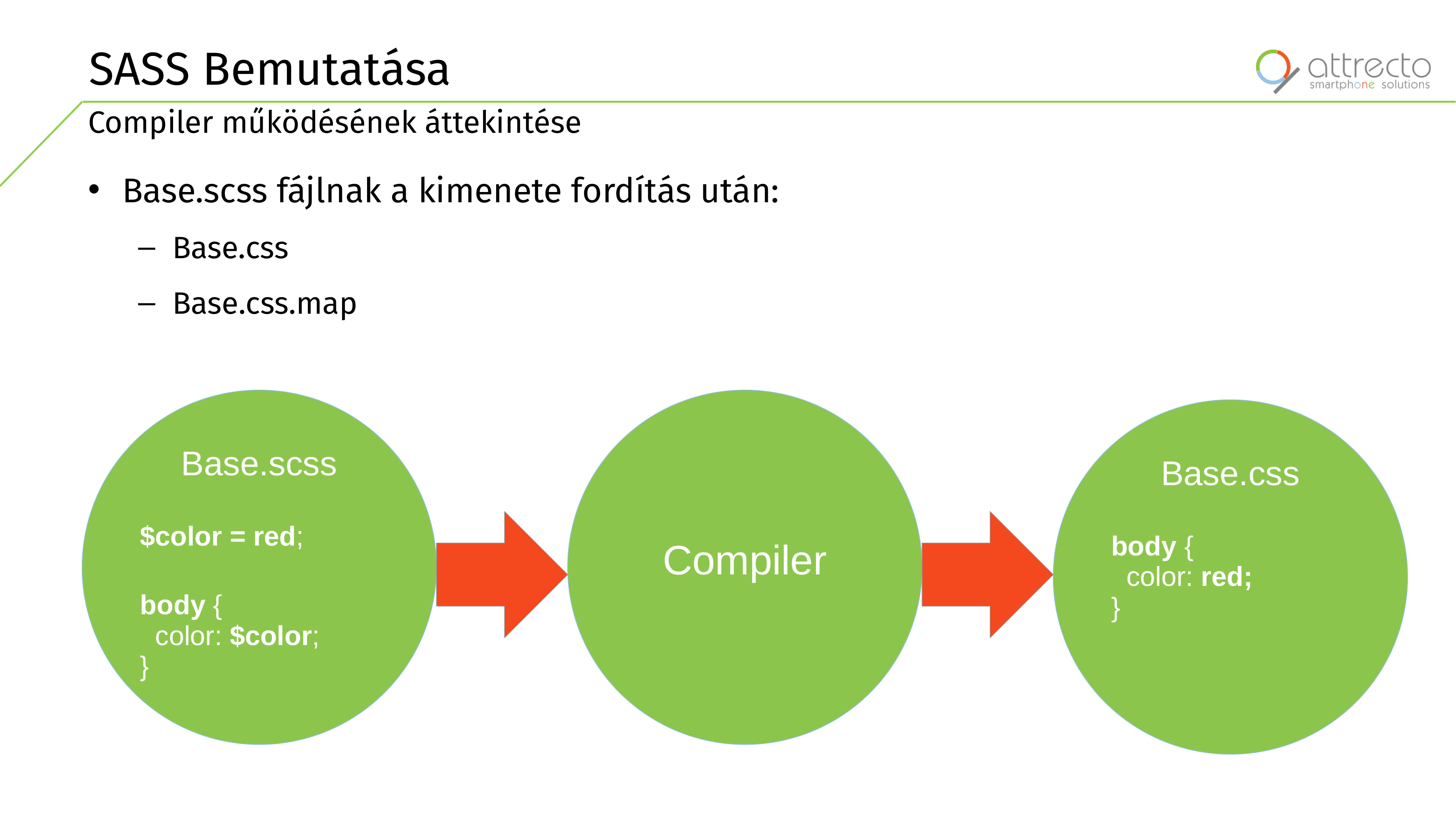

SASS Bemutatása
Compiler működésének áttekintése

Base.scss fájlnak a kimenete fordítás után:
Base.css
Base.css.map

Base.scss

$color = red;

body {
  color: $color;
}

Compiler
Base.css

body {
  color: red;
}